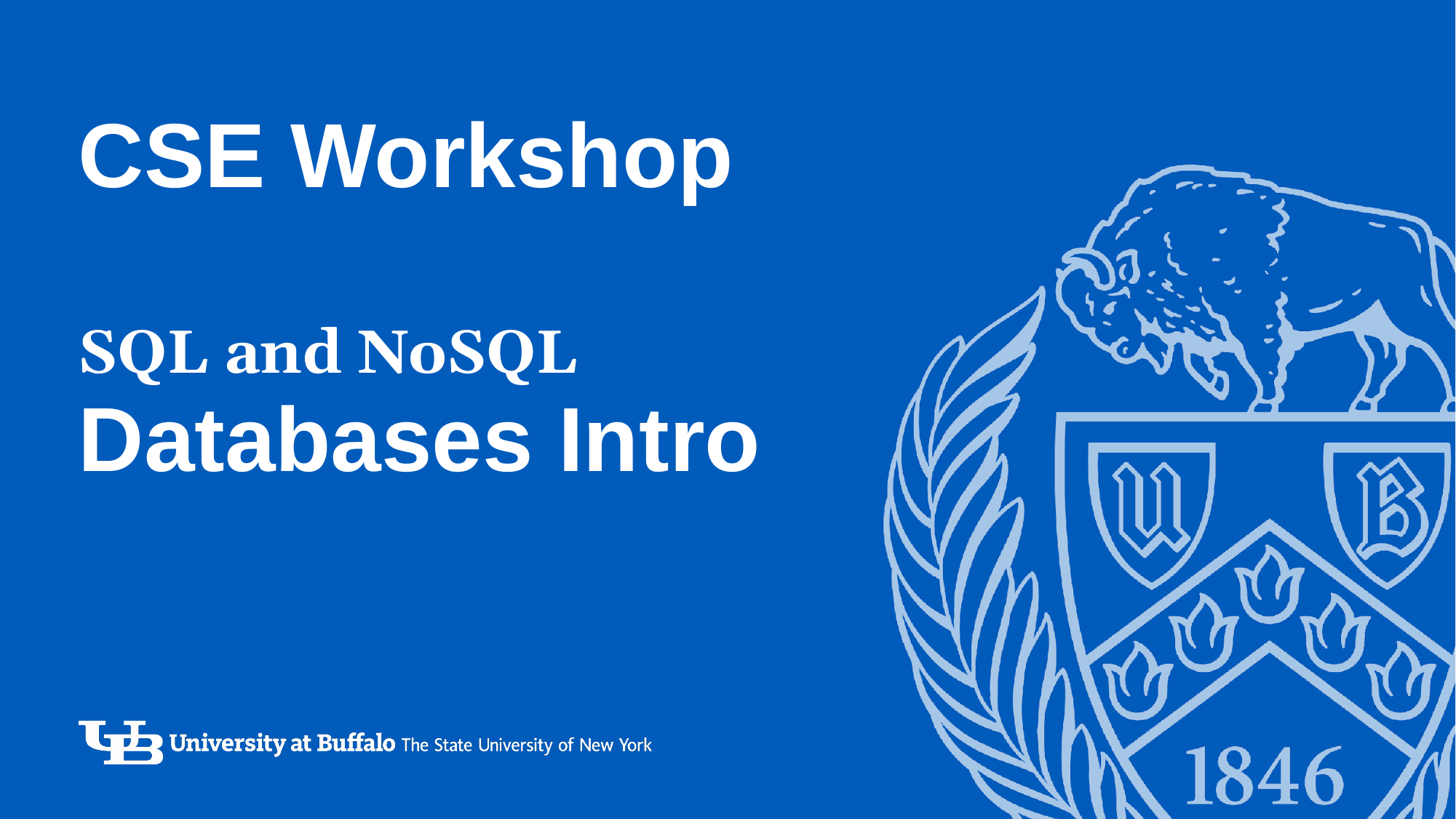

# CSE Workshop
SQL and NoSQL Databases Intro